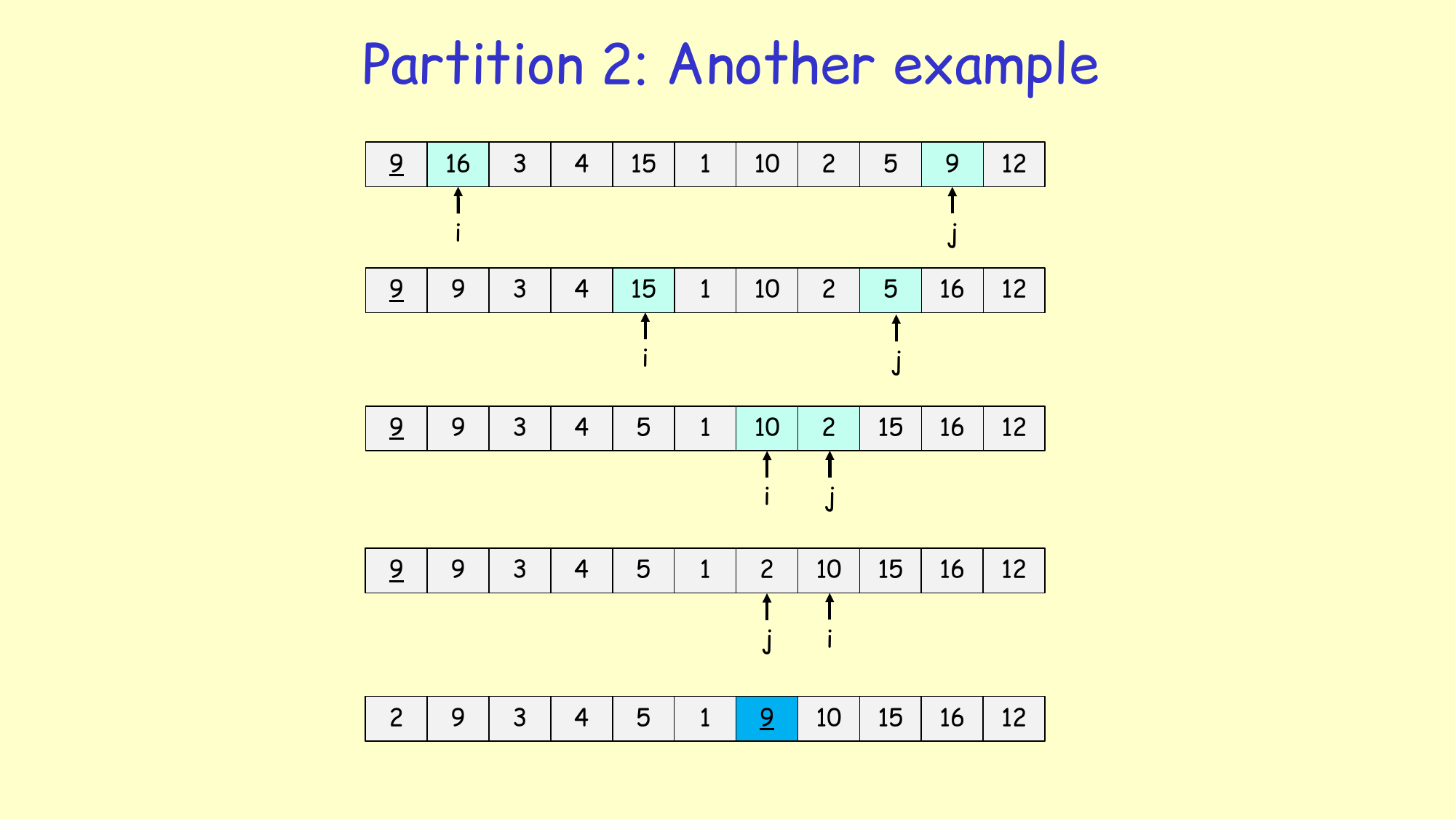

# Partition 2: Another example
5
12
9
16
4
1
2
9
3
15
10
i
j
5
12
16
9
4
1
2
9
3
15
10
i
j
15
12
16
9
4
1
2
9
3
5
10
j
i
15
12
16
9
4
1
10
9
3
5
2
i
j
15
12
16
9
4
1
10
2
3
5
9